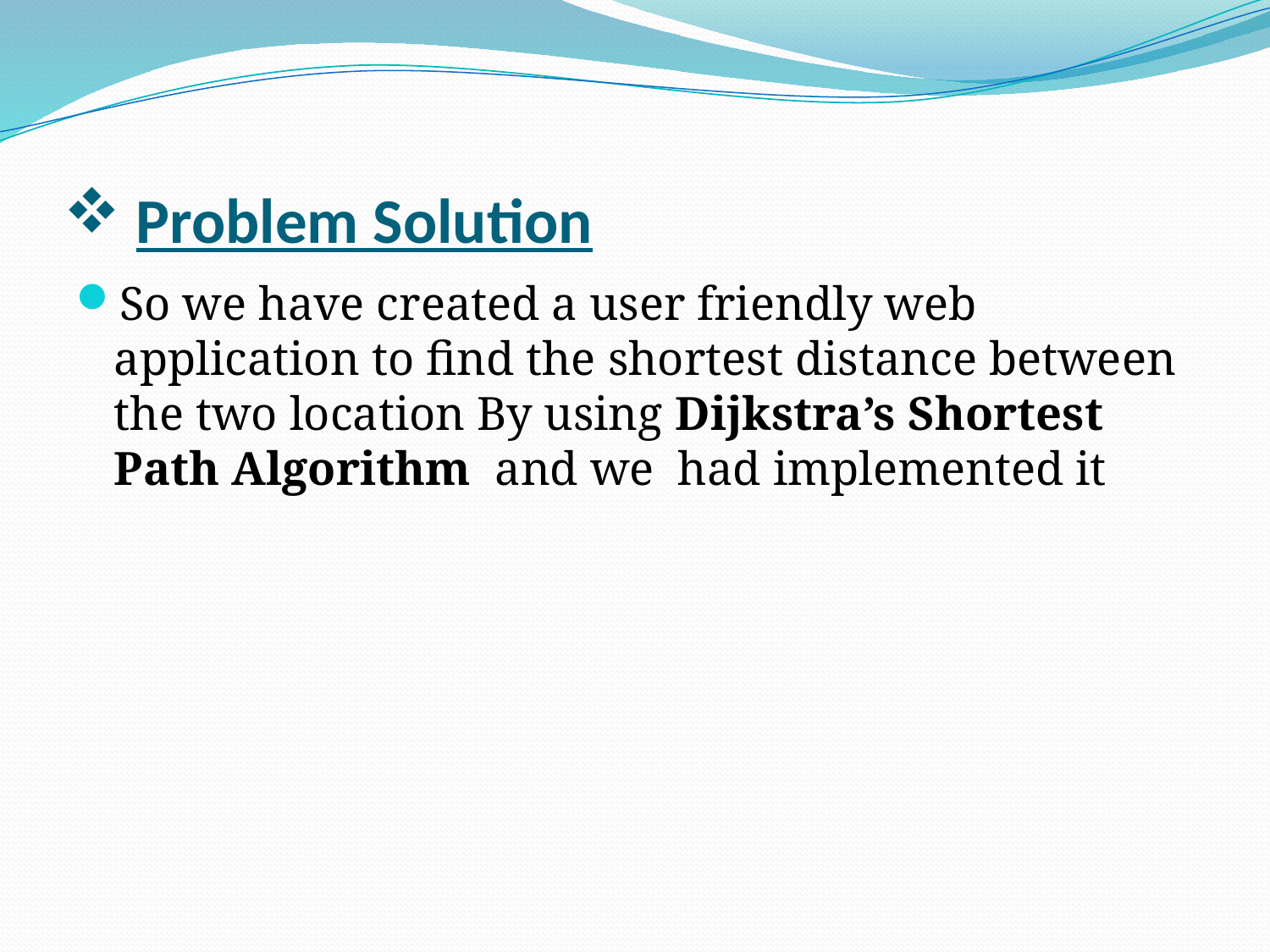

# Problem Solution
So we have created a user friendly web application to find the shortest distance between the two location By using Dijkstra’s Shortest Path Algorithm  and we  had implemented it